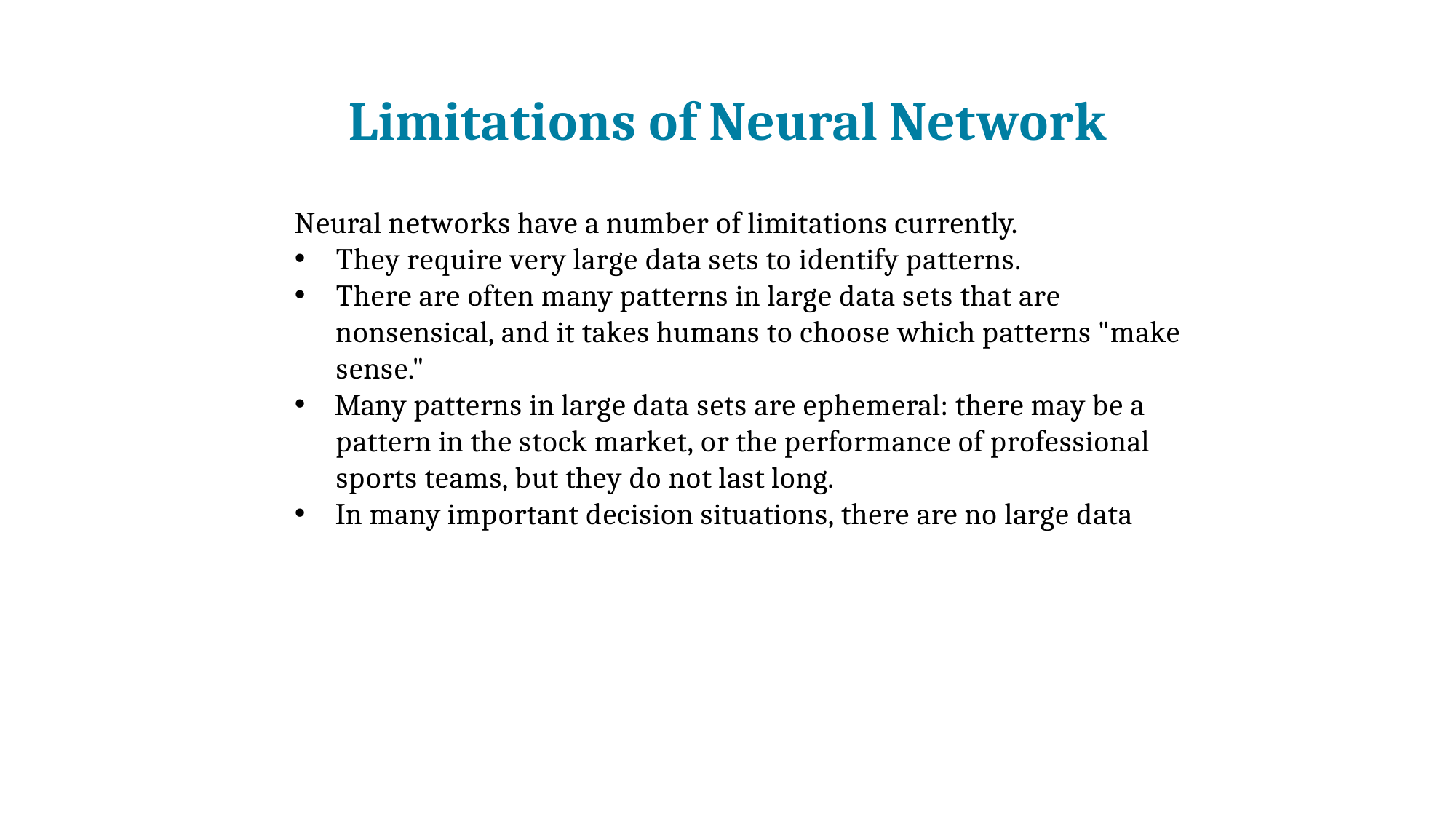

# Limitations of Neural Network
Neural networks have a number of limitations currently.
They require very large data sets to identify patterns.
There are often many patterns in large data sets that are nonsensical, and it takes humans to choose which patterns "make sense."
Many patterns in large data sets are ephemeral: there may be a pattern in the stock market, or the performance of professional sports teams, but they do not last long.
In many important decision situations, there are no large data